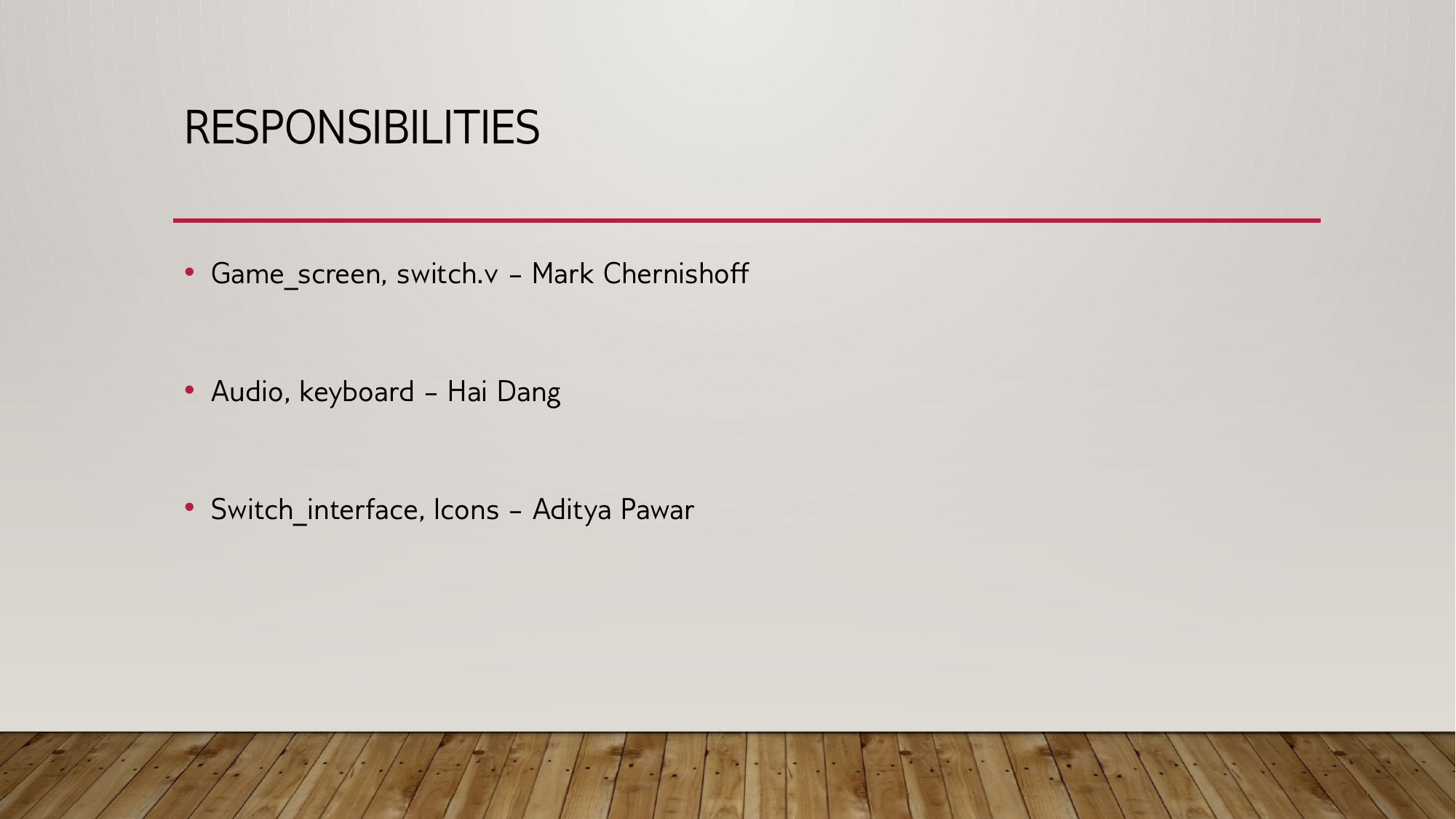

# Responsibilities
Game_screen, switch.v – Mark Chernishoff

Audio, keyboard – Hai Dang

Switch_interface, Icons – Aditya Pawar